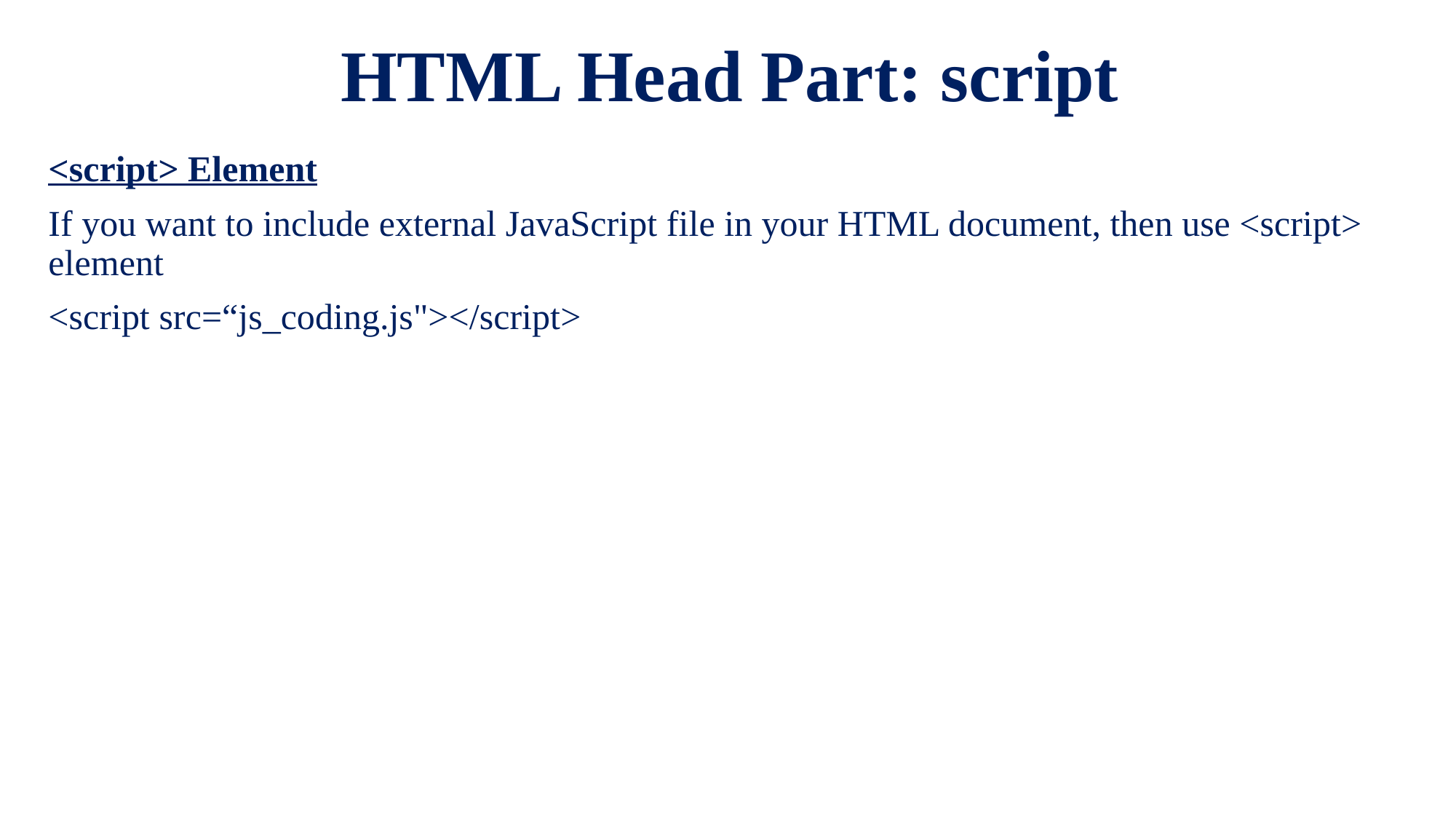

# HTML Head Part: script
<script> Element
If you want to include external JavaScript file in your HTML document, then use <script> element
<script src=“js_coding.js"></script>